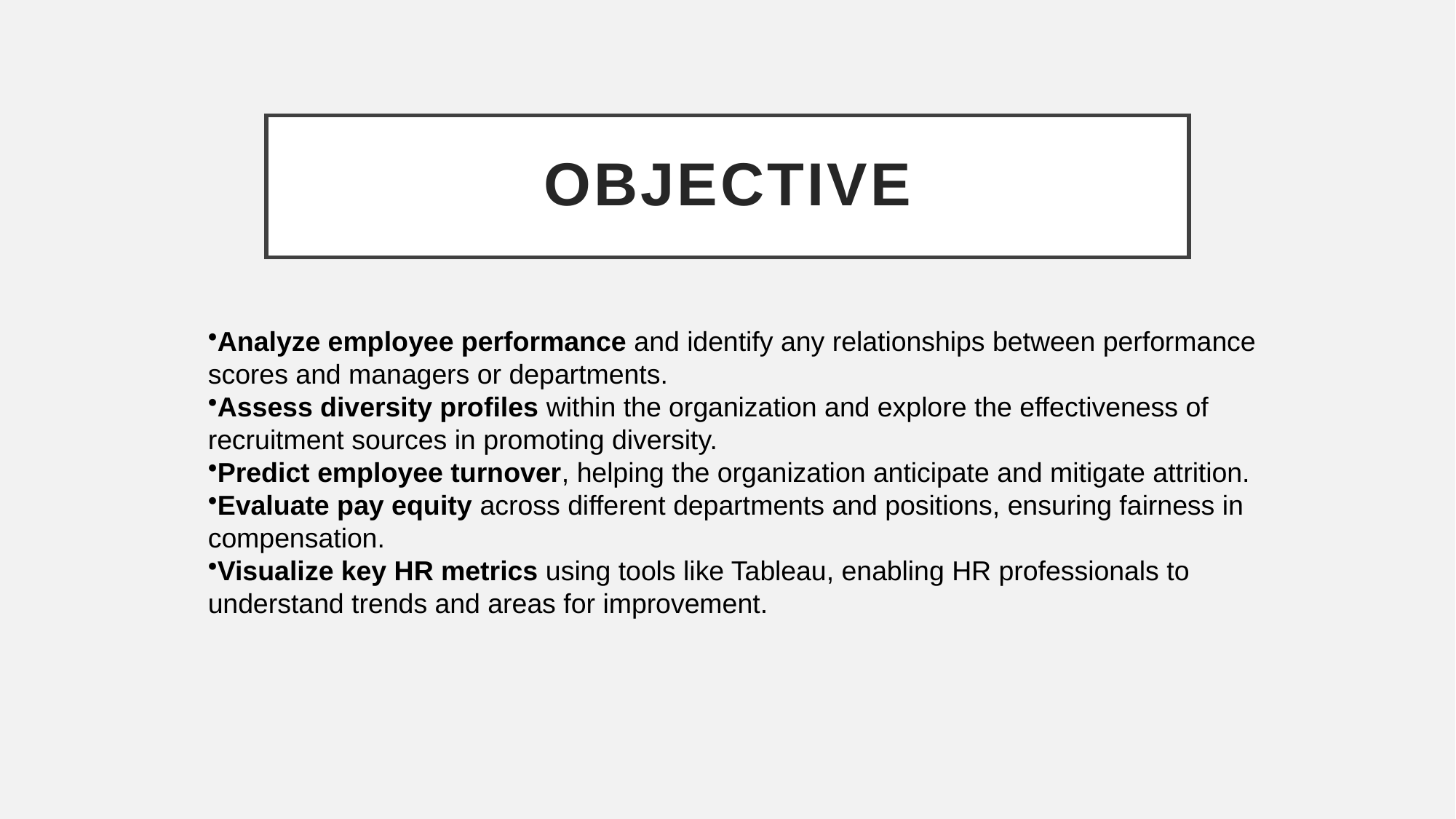

# OBJECTIVE
Analyze employee performance and identify any relationships between performance scores and managers or departments.
Assess diversity profiles within the organization and explore the effectiveness of recruitment sources in promoting diversity.
Predict employee turnover, helping the organization anticipate and mitigate attrition.
Evaluate pay equity across different departments and positions, ensuring fairness in compensation.
Visualize key HR metrics using tools like Tableau, enabling HR professionals to understand trends and areas for improvement.